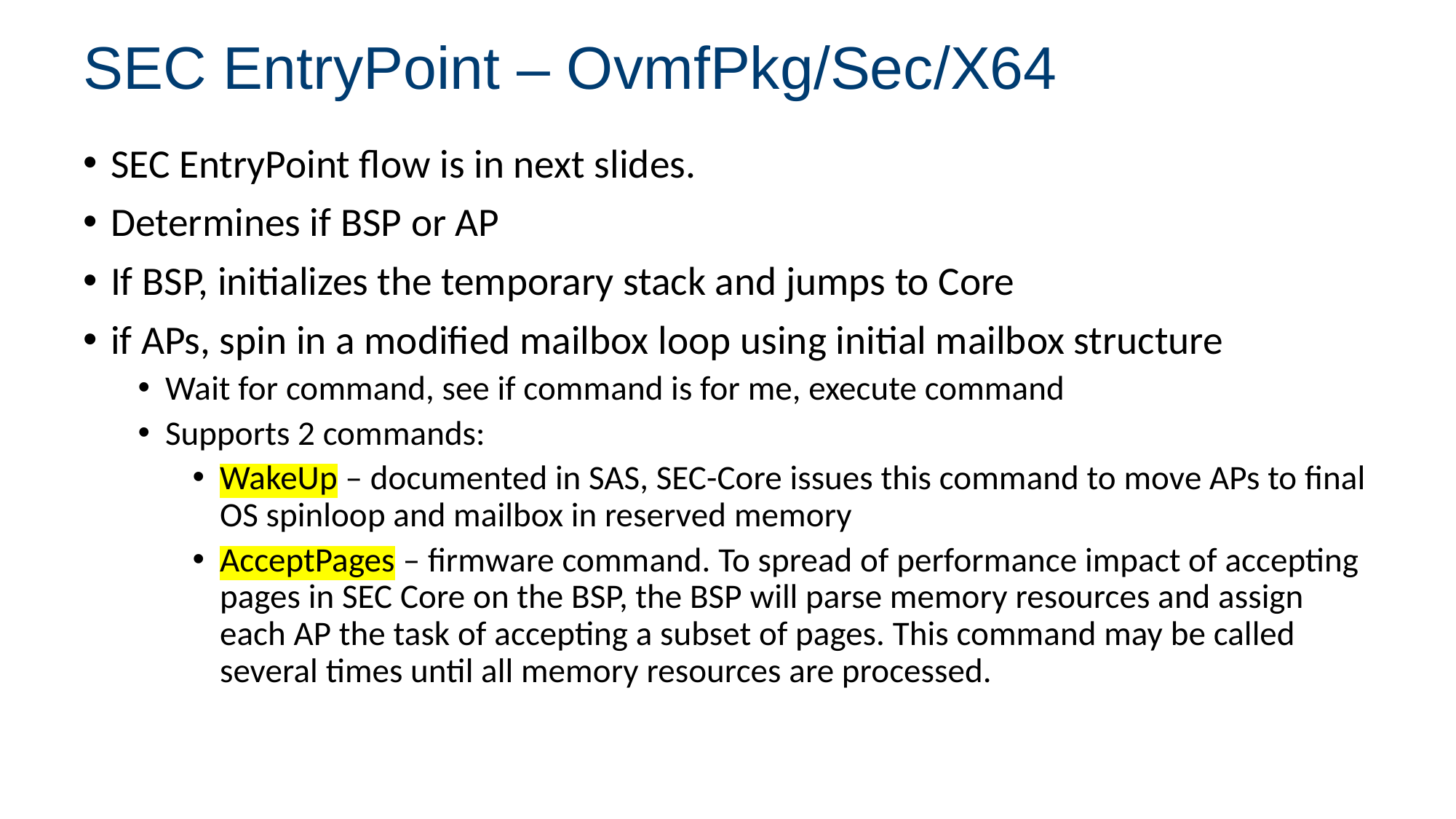

# SEC EntryPoint – OvmfPkg/Sec/X64
SEC EntryPoint flow is in next slides.
Determines if BSP or AP
If BSP, initializes the temporary stack and jumps to Core
if APs, spin in a modified mailbox loop using initial mailbox structure
Wait for command, see if command is for me, execute command
Supports 2 commands:
WakeUp – documented in SAS, SEC-Core issues this command to move APs to final OS spinloop and mailbox in reserved memory
AcceptPages – firmware command. To spread of performance impact of accepting pages in SEC Core on the BSP, the BSP will parse memory resources and assign each AP the task of accepting a subset of pages. This command may be called several times until all memory resources are processed.